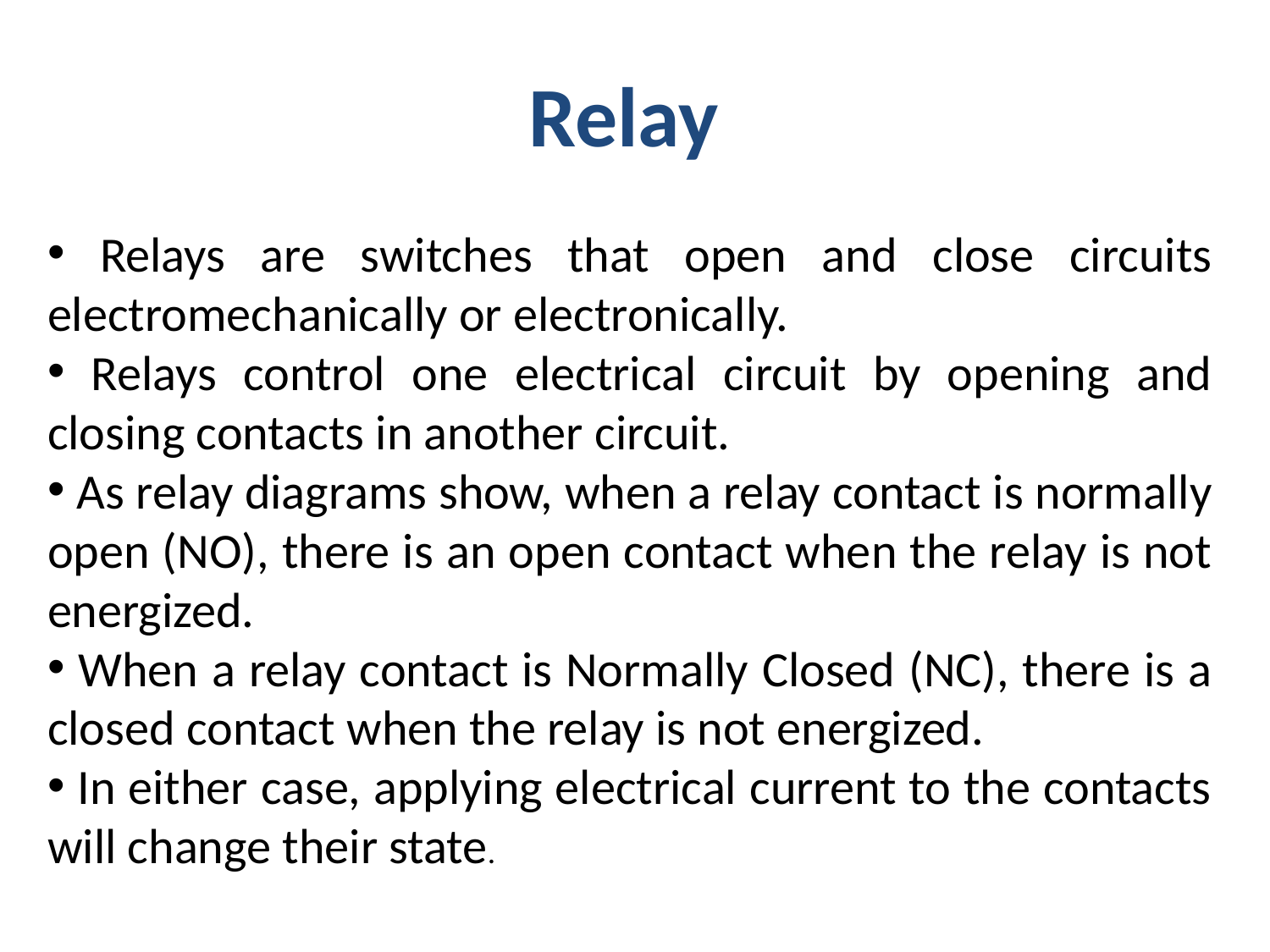

Relay
 Relays are switches that open and close circuits electromechanically or electronically.
 Relays control one electrical circuit by opening and closing contacts in another circuit.
 As relay diagrams show, when a relay contact is normally open (NO), there is an open contact when the relay is not energized.
 When a relay contact is Normally Closed (NC), there is a closed contact when the relay is not energized.
 In either case, applying electrical current to the contacts will change their state.